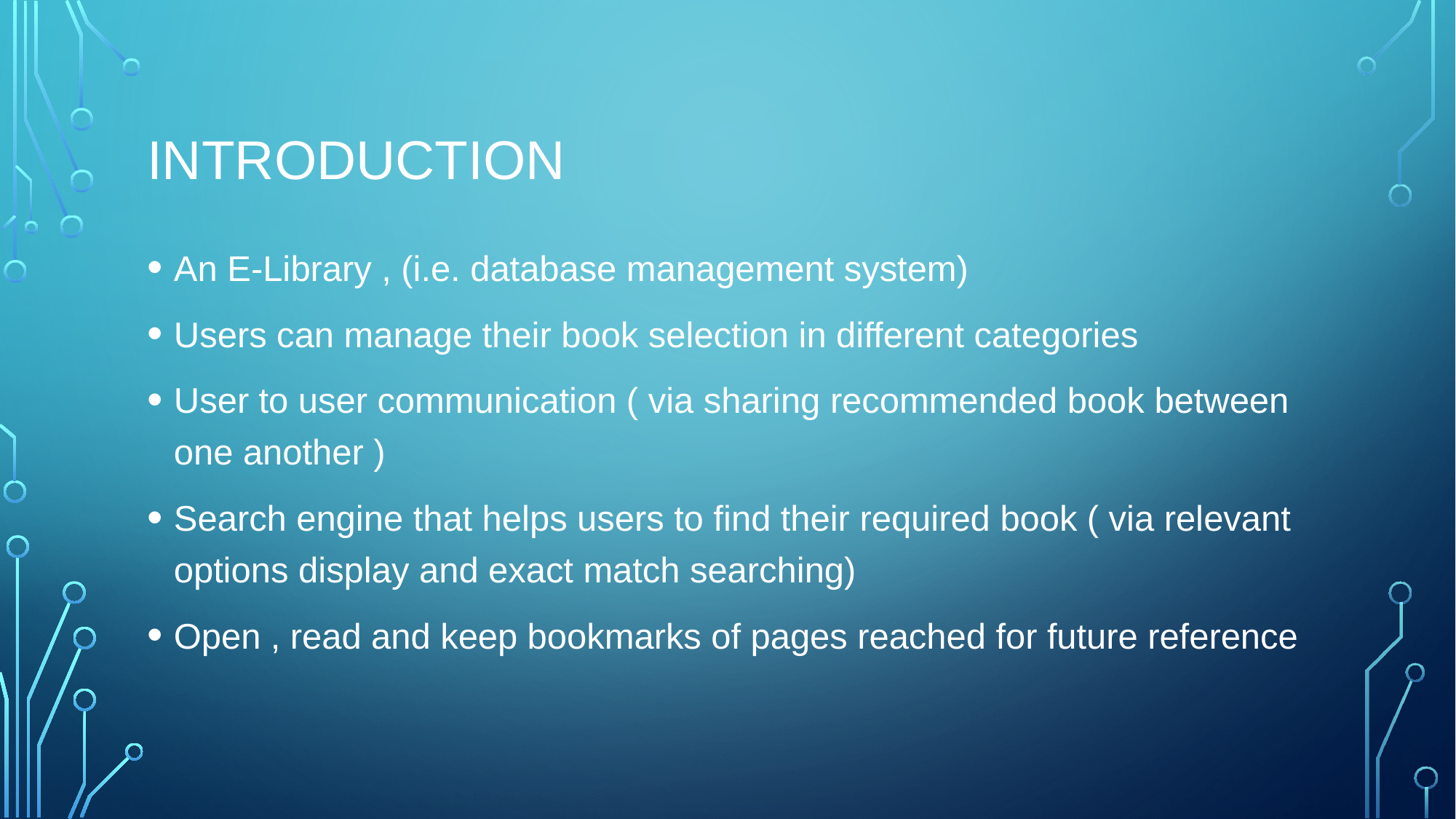

# Introduction
An E-Library , (i.e. database management system)
Users can manage their book selection in different categories
User to user communication ( via sharing recommended book between one another )
Search engine that helps users to find their required book ( via relevant options display and exact match searching)
Open , read and keep bookmarks of pages reached for future reference